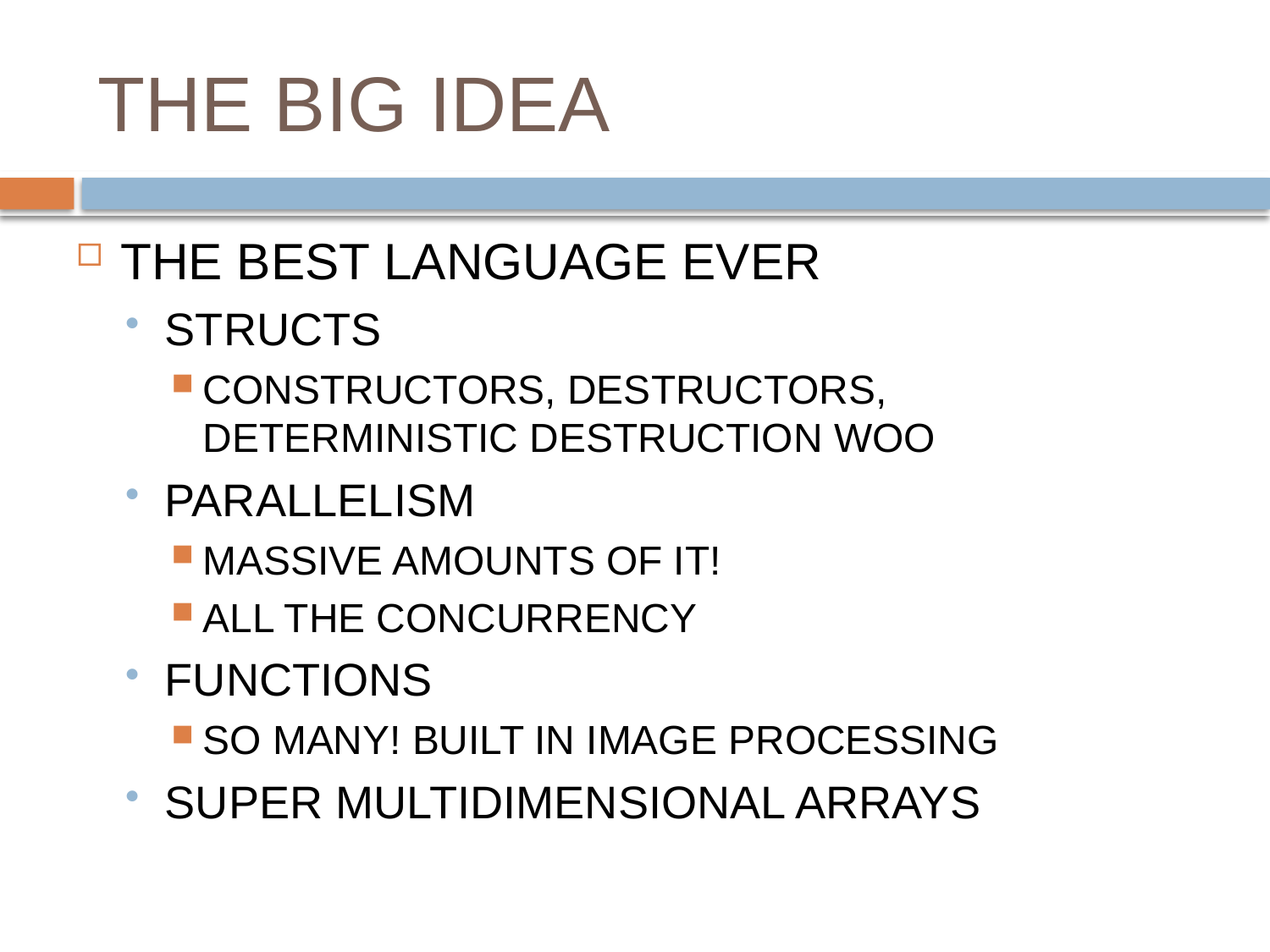

# THE BIG IDEA
THE BEST LANGUAGE EVER
STRUCTS
CONSTRUCTORS, DESTRUCTORS, DETERMINISTIC DESTRUCTION WOO
PARALLELISM
MASSIVE AMOUNTS OF IT!
ALL THE CONCURRENCY
FUNCTIONS
SO MANY! BUILT IN IMAGE PROCESSING
SUPER MULTIDIMENSIONAL ARRAYS